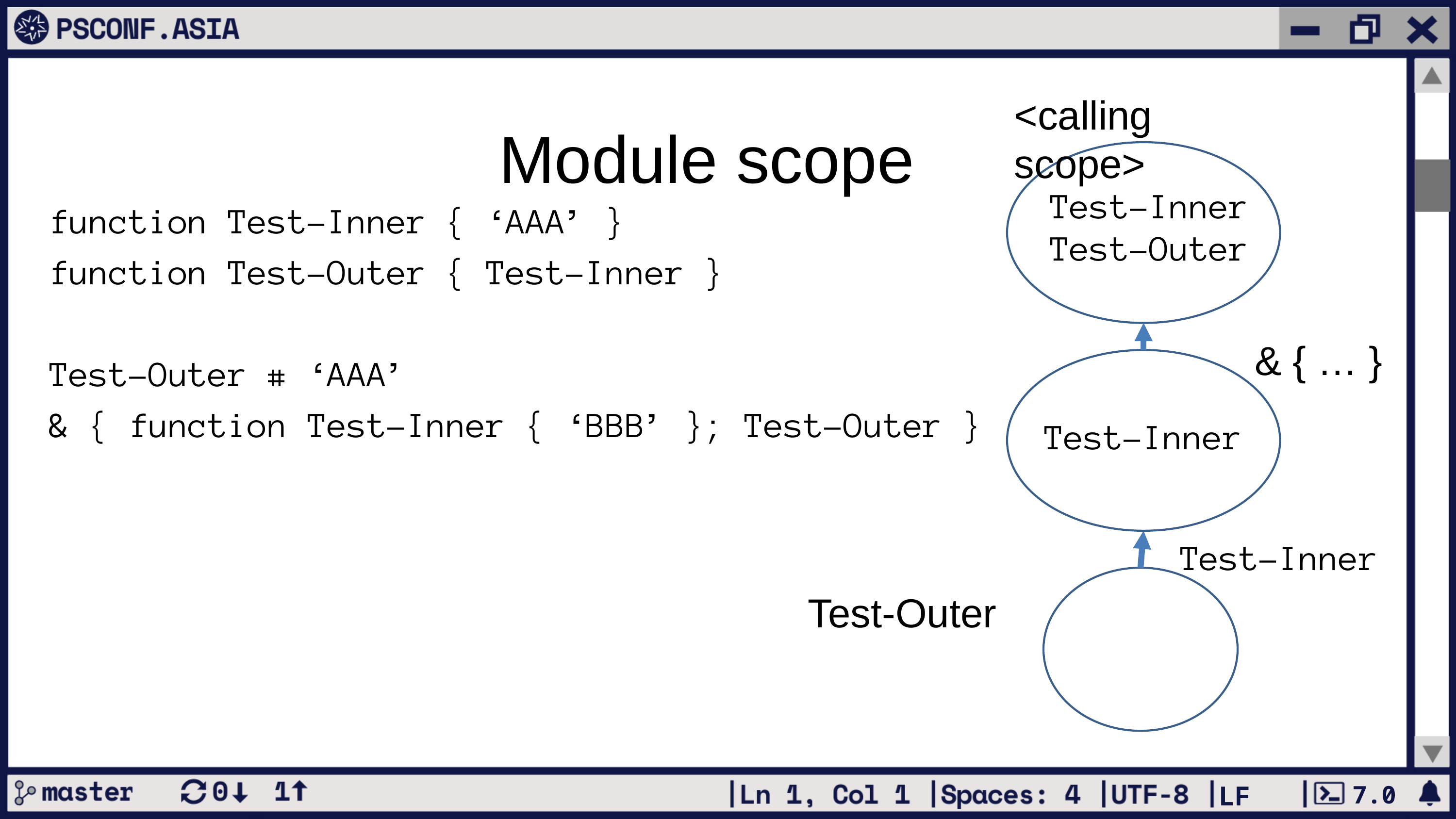

<calling scope>
# Module scope

Test-Inner
function Test-Inner { ‘AAA’ }
function Test-Outer { Test-Inner }

Test-Outer # ‘AAA’
& { function Test-Inner { ‘BBB’ }; Test-Outer } # ‘BBB’

# Due to PowerShell’s dynamic scope

# BUT!
Test-Outer
& { … }

Test-Inner
Test-Inner

Test-Outer
7.0
LF